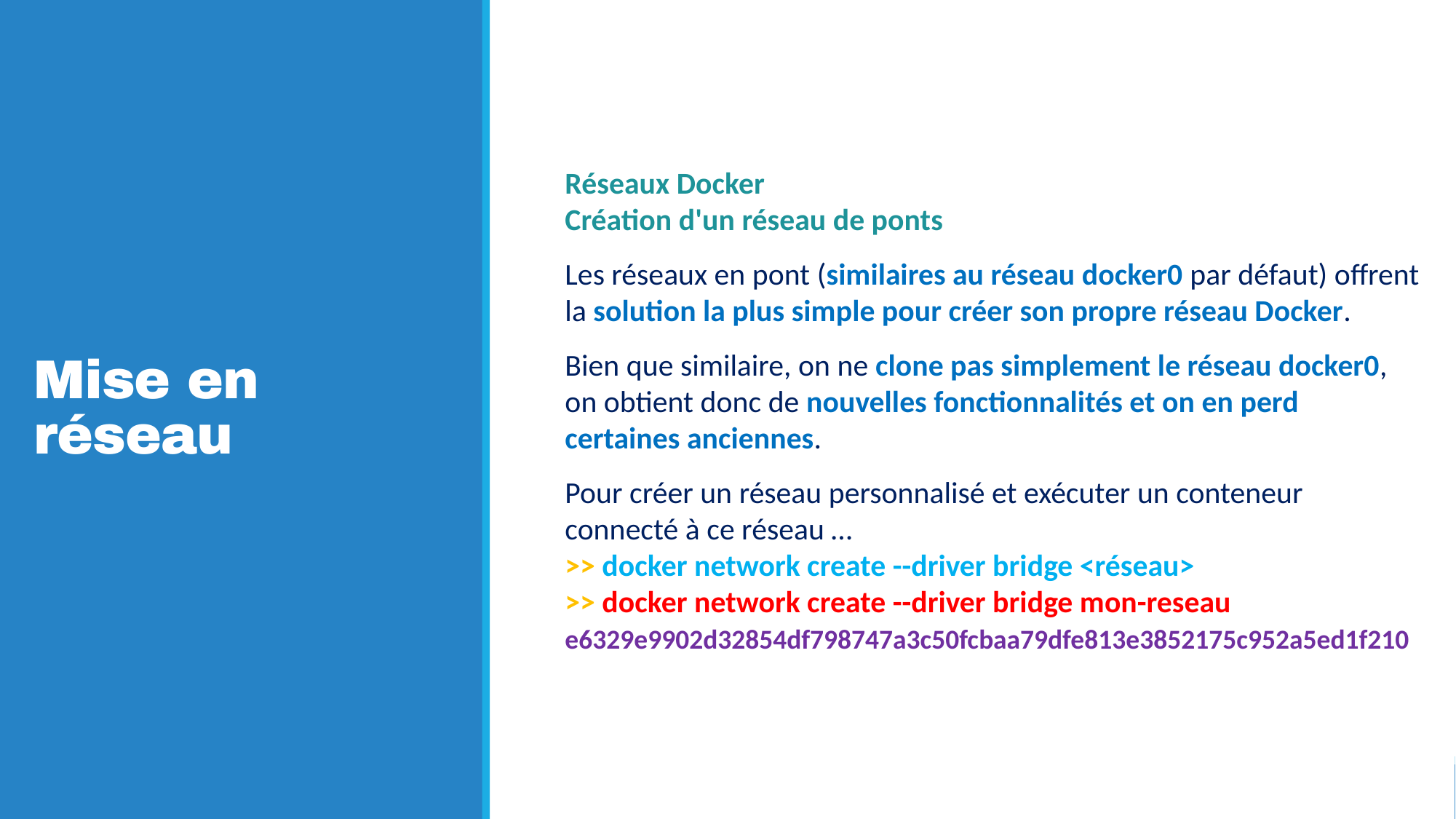

# Mise en réseau
Réseaux Docker
Création d'un réseau de ponts
Les réseaux en pont (similaires au réseau docker0 par défaut) offrent la solution la plus simple pour créer son propre réseau Docker.
Bien que similaire, on ne clone pas simplement le réseau docker0, on obtient donc de nouvelles fonctionnalités et on en perd certaines anciennes.
Pour créer un réseau personnalisé et exécuter un conteneur connecté à ce réseau …
>> docker network create --driver bridge <réseau>
>> docker network create --driver bridge mon-reseau
e6329e9902d32854df798747a3c50fcbaa79dfe813e3852175c952a5ed1f210